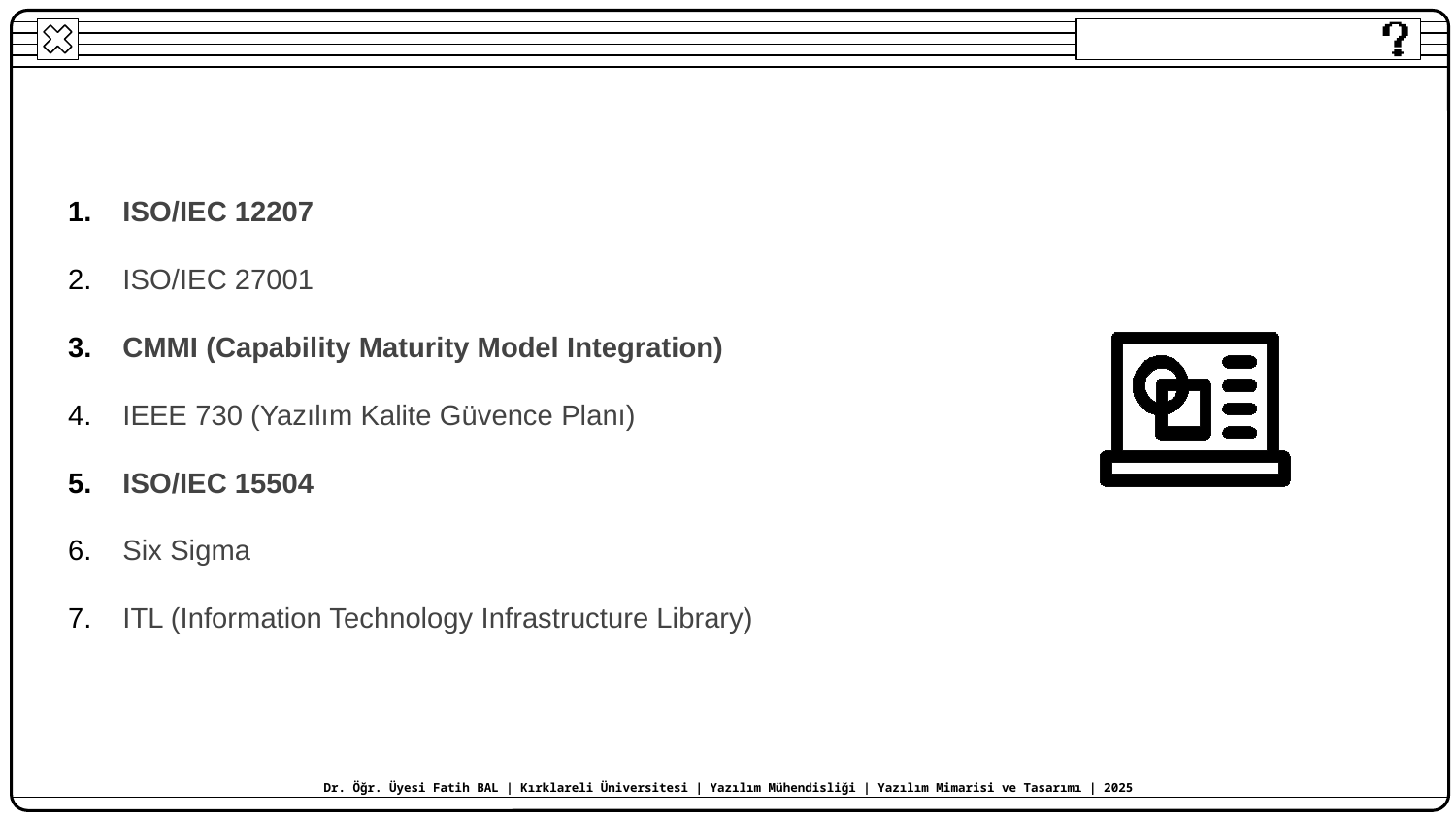

ISO/IEC 12207

ISO/IEC 27001

CMMI (Capability Maturity Model Integration)

IEEE 730 (Yazılım Kalite Güvence Planı)

ISO/IEC 15504

Six Sigma

ITL (Information Technology Infrastructure Library)

Dr. Öğr. Üyesi Fatih BAL | Kırklareli Üniversitesi | Yazılım Mühendisliği | Yazılım Mimarisi ve Tasarımı | 2025